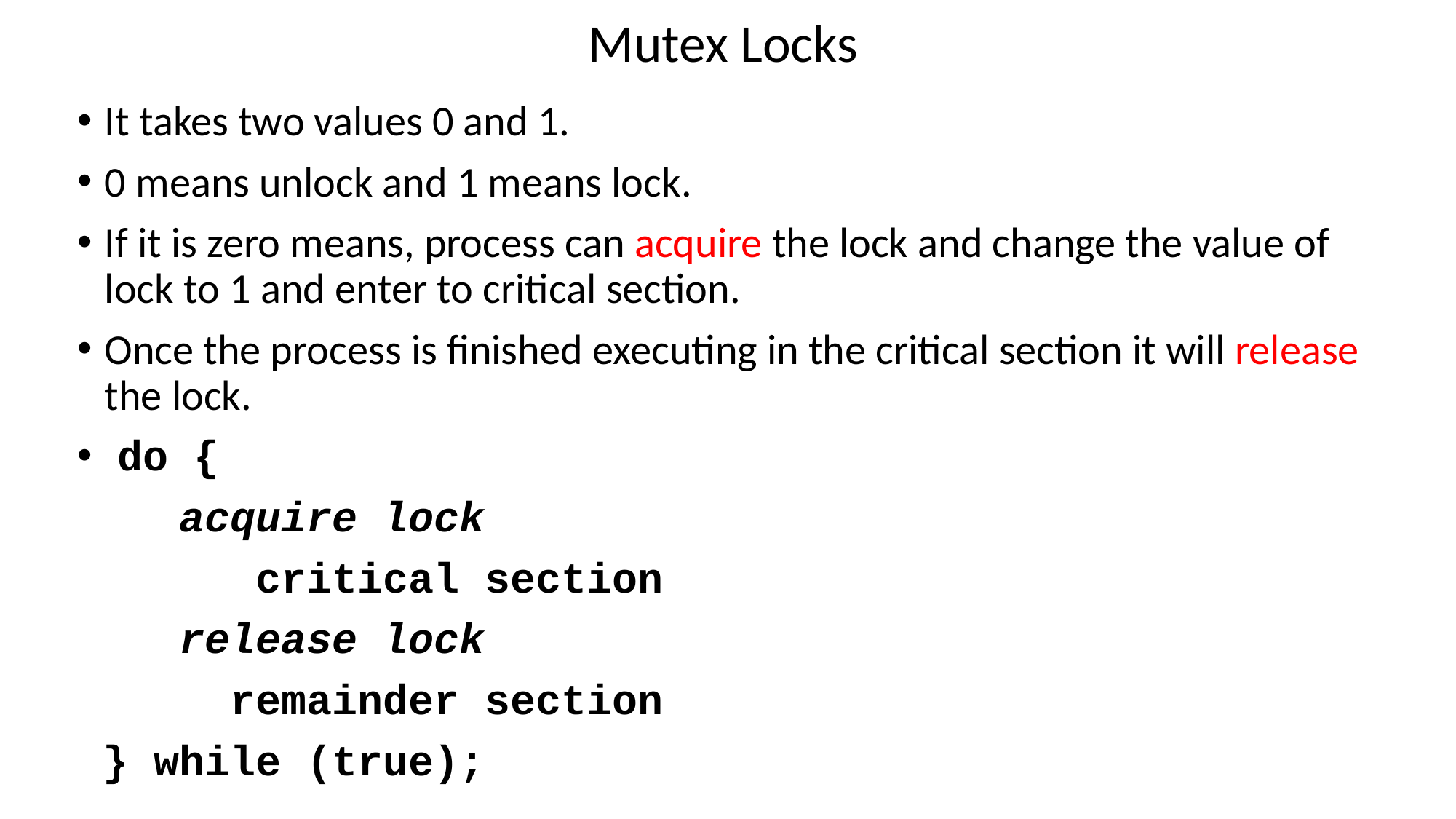

# Mutex Locks
It takes two values 0 and 1.
0 means unlock and 1 means lock.
If it is zero means, process can acquire the lock and change the value of lock to 1 and enter to critical section.
Once the process is finished executing in the critical section it will release the lock.
 do {
    acquire lock
       critical section
    release lock
      remainder section
 } while (true);